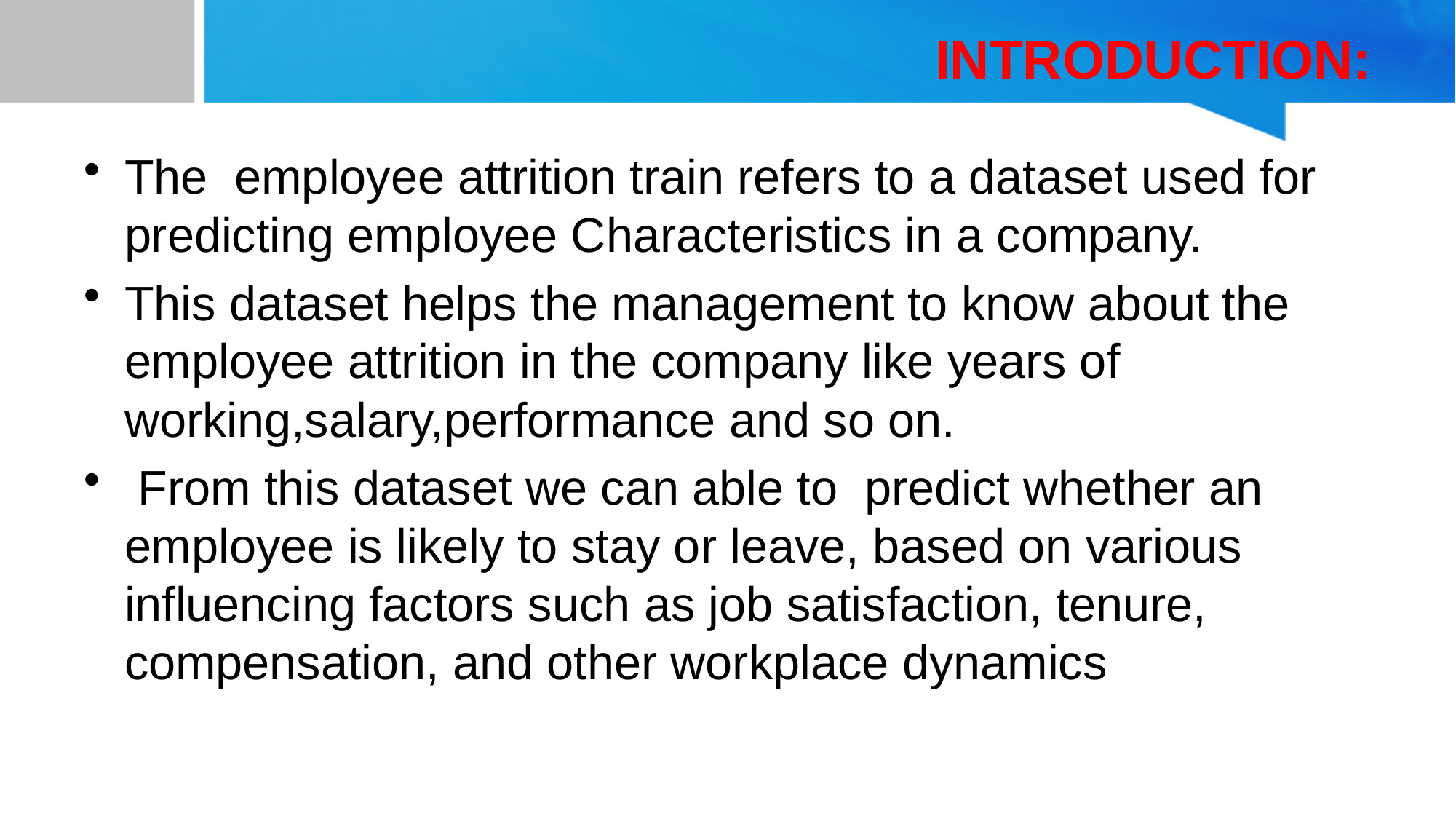

# INTRODUCTION:
The  employee attrition train refers to a dataset used for predicting employee Characteristics in a company.
This dataset helps the management to know about the employee attrition in the company like years of working,salary,performance and so on.
 From this dataset we can able to  predict whether an employee is likely to stay or leave, based on various influencing factors such as job satisfaction, tenure, compensation, and other workplace dynamics